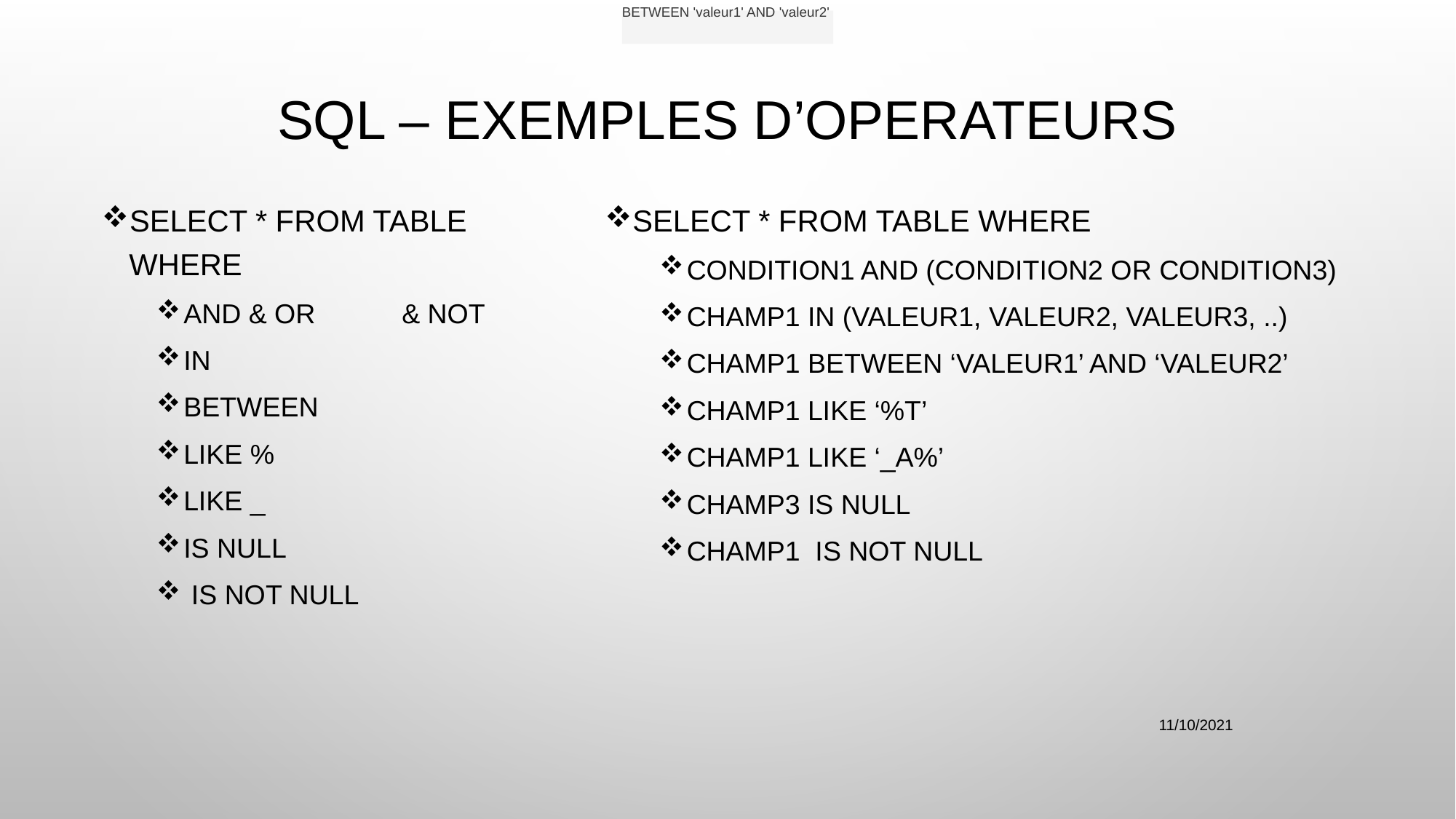

BETWEEN 'valeur1' AND 'valeur2'
# SQL – exemples d’operateurs
SELECT * from table where
Condition1 and (condition2 or condition3)
Champ1 in (valeur1, valeur2, valeur3, ..)
Champ1 between ‘valeur1’ and ‘valeur2’
Champ1 LIKE ‘%t’
Champ1 like ‘_a%’
Champ3 IS NULL
Champ1  IS NOT NULL
SELECT * from table where
AND & OR 	& not
IN
BETWEEN
LIKE %
Like _
IS NULL
 IS NOT NULL

11/10/2021